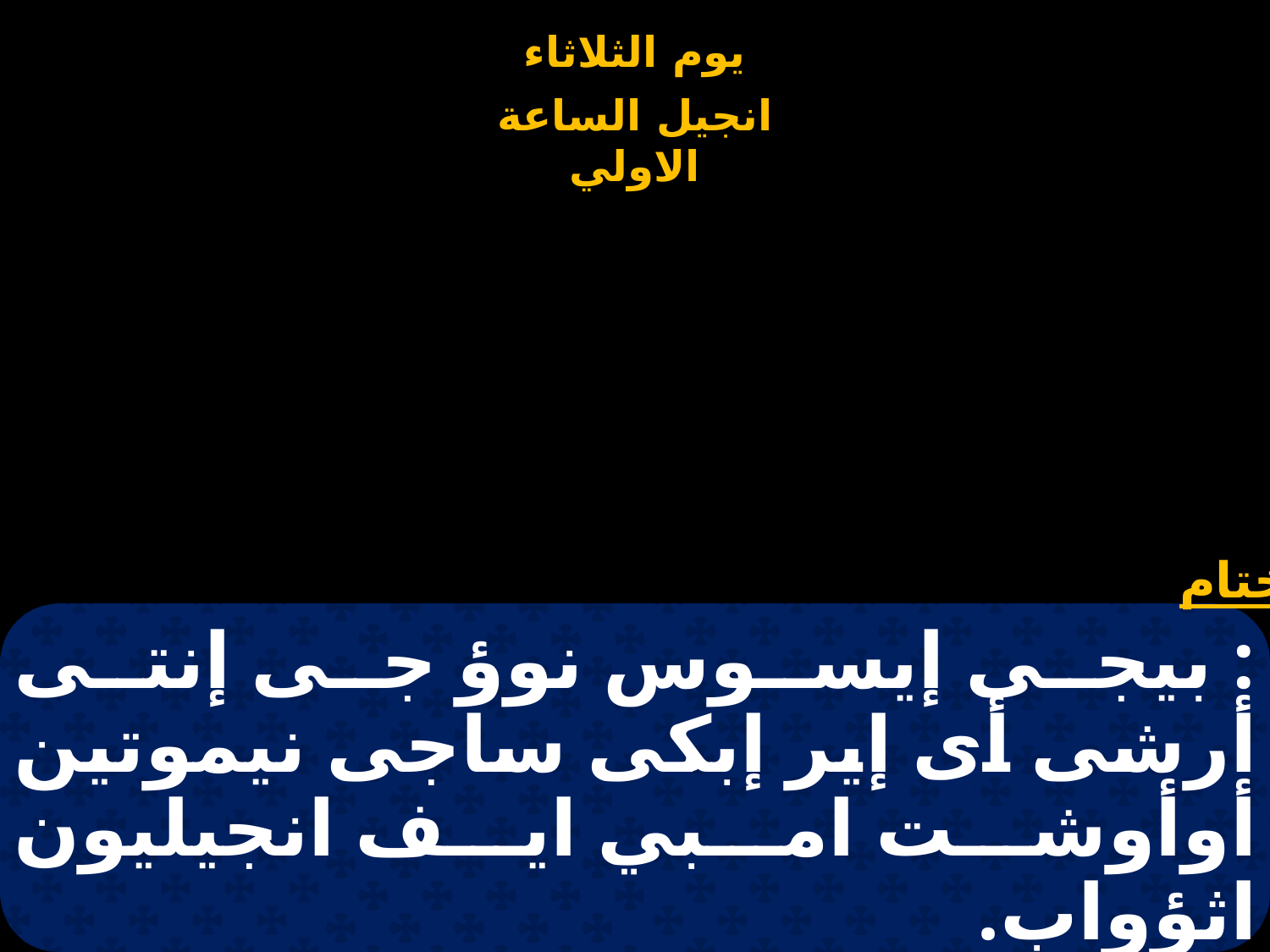

# : بيجى إيسوس نوؤ جى إنتى أرشى أى إير إبكى ساجى نيموتين أوأوشت امبي ايف انجيليون اثؤواب.